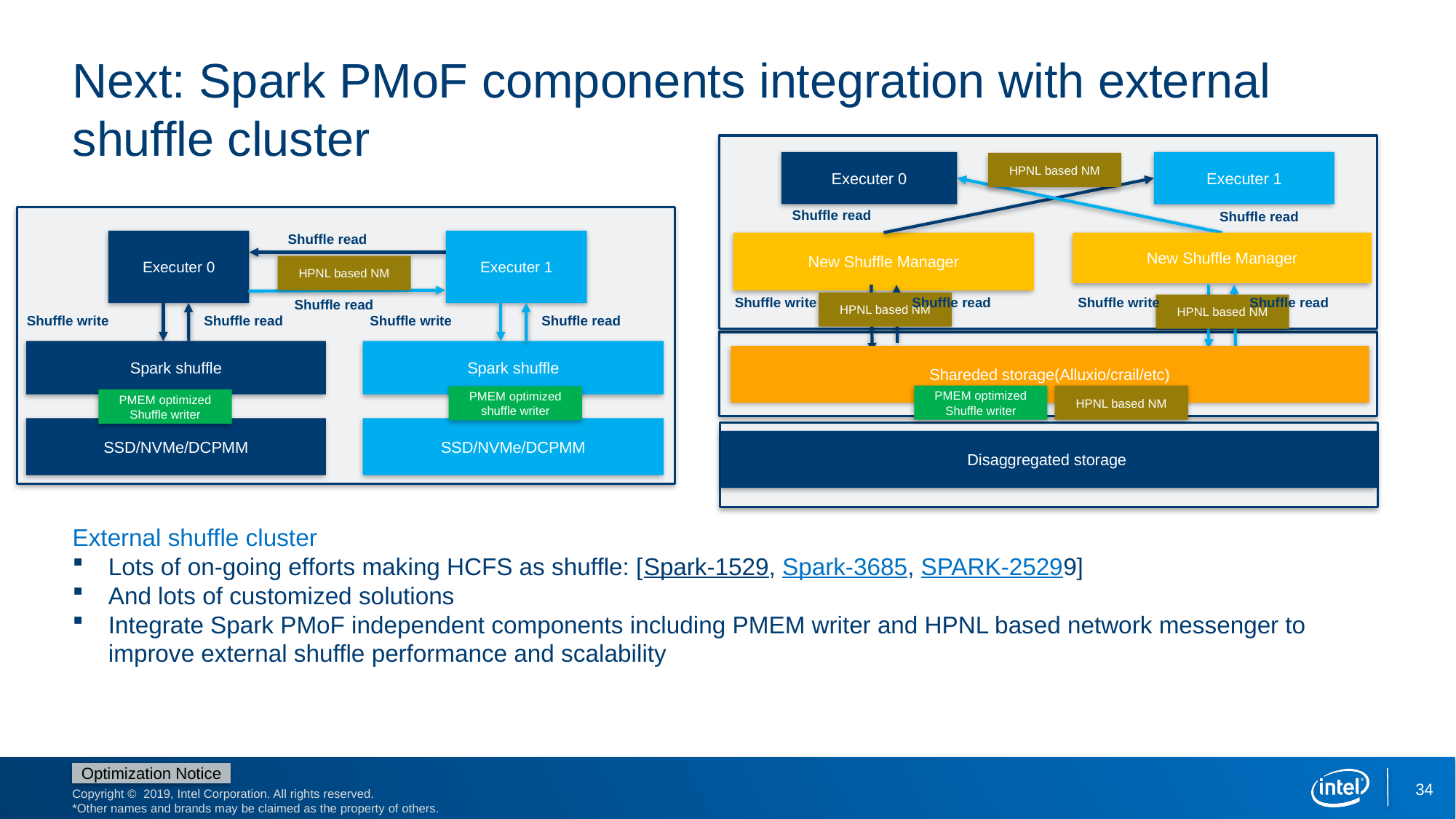

# Next: Spark PMoF components integration with external shuffle cluster

Executer 0
Executer 1
HPNL based NM
Shuffle read

Shuffle read
Shuffle read
Executer 1
Shuffle write
Shuffle read
Spark shuffle
SSD/NVMe/DCPMM
Executer 0
Shuffle write
Shuffle read
Spark shuffle
SSD/NVMe/DCPMM
Shuffle read
New Shuffle Manager
New Shuffle Manager
HPNL based NM
HPNL based NM
Shuffle write
Shuffle write
Shuffle read
Shuffle read
HPNL based NM

Shareded storage(Alluxio/crail/etc)
PMEM optimized Shuffle writer
HPNL based NM
PMEM optimized shuffle writer
PMEM optimized Shuffle writer

Disaggregated storage
External shuffle cluster
Lots of on-going efforts making HCFS as shuffle: [Spark-1529, Spark-3685, SPARK-25299]
And lots of customized solutions
Integrate Spark PMoF independent components including PMEM writer and HPNL based network messenger to improve external shuffle performance and scalability
34